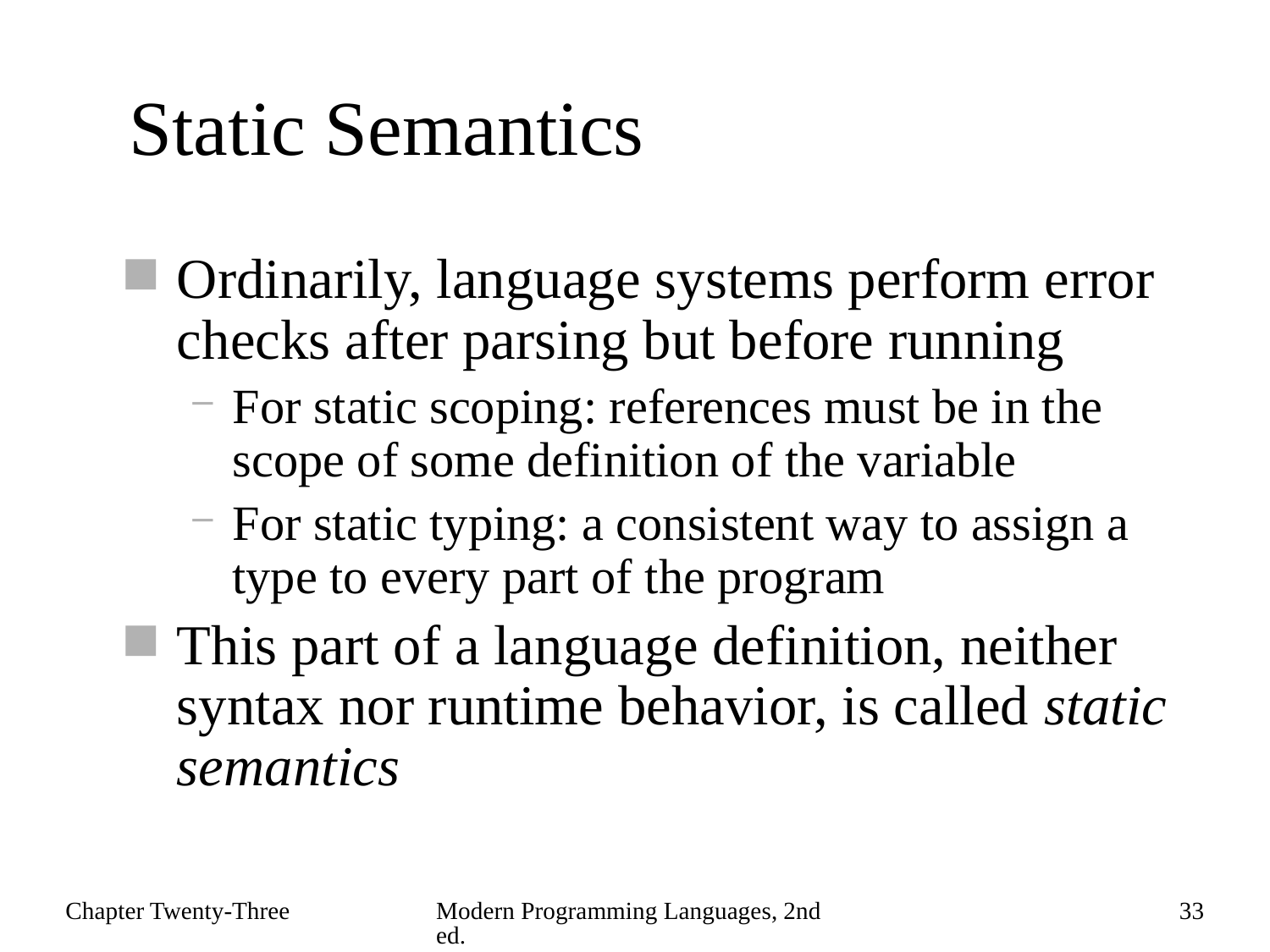

# Static Semantics
Ordinarily, language systems perform error checks after parsing but before running
For static scoping: references must be in the scope of some definition of the variable
For static typing: a consistent way to assign a type to every part of the program
This part of a language definition, neither syntax nor runtime behavior, is called static semantics
Chapter Twenty-Three
Modern Programming Languages, 2nd ed.
33